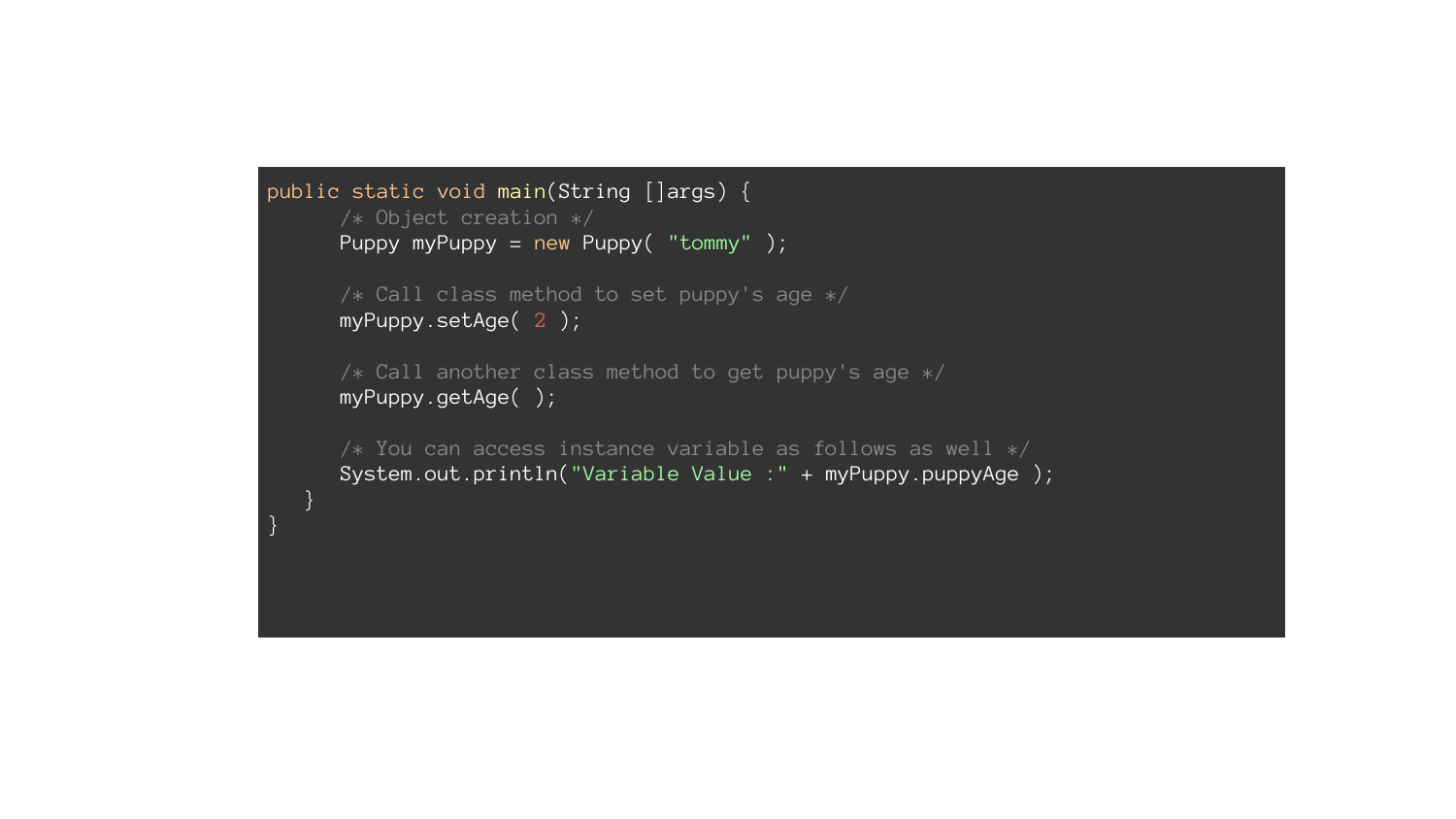

| public static void main(String []args) { /\* Object creation \*/ Puppy myPuppy = new Puppy( "tommy" ); /\* Call class method to set puppy's age \*/ myPuppy.setAge( 2 ); /\* Call another class method to get puppy's age \*/ myPuppy.getAge( ); /\* You can access instance variable as follows as well \*/ System.out.println("Variable Value :" + myPuppy.puppyAge ); } } |
| --- |